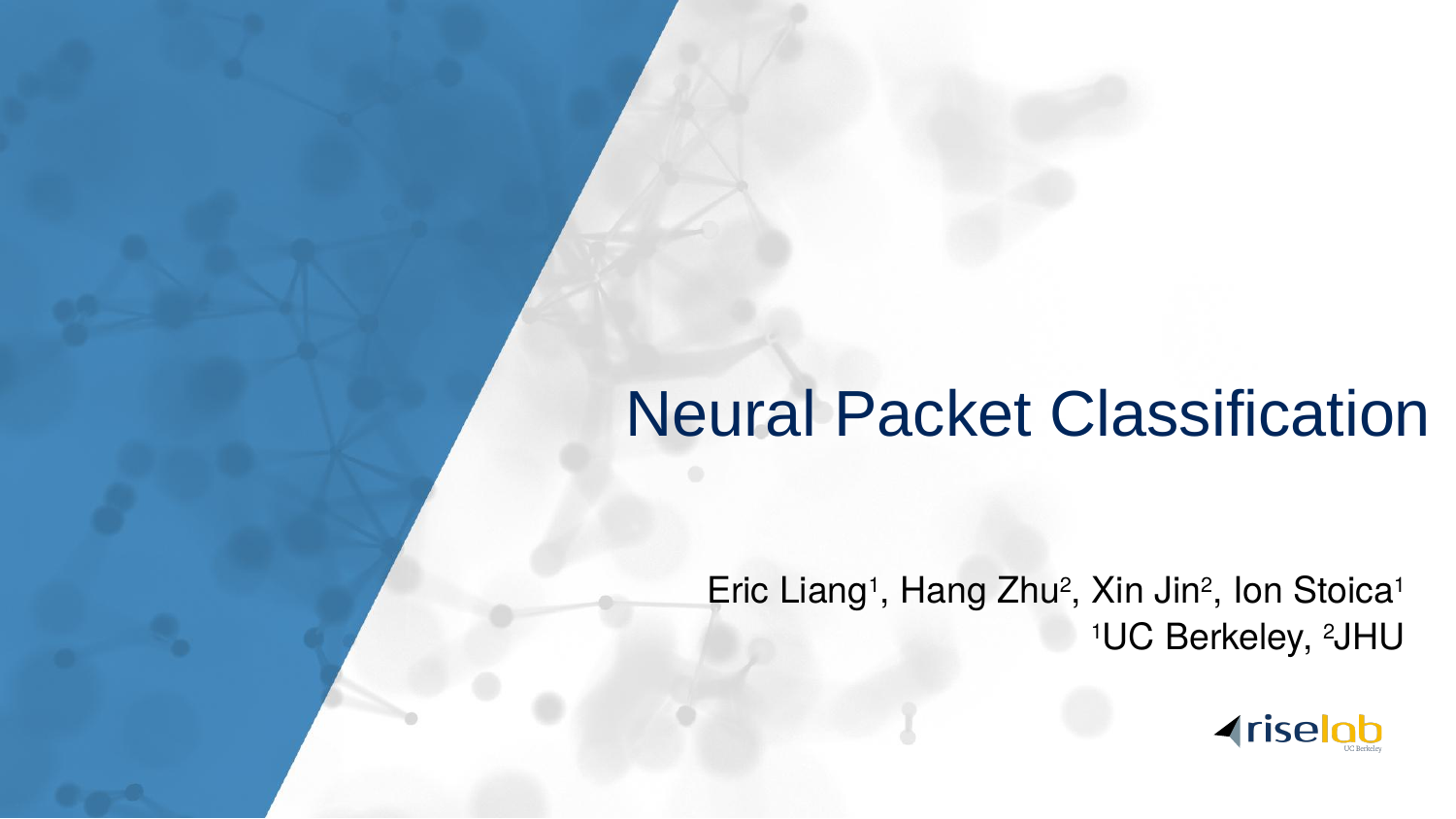

Neural Packet Classification
Eric Liang1, Hang Zhu2, Xin Jin2, Ion Stoica1
1UC Berkeley, 2JHU